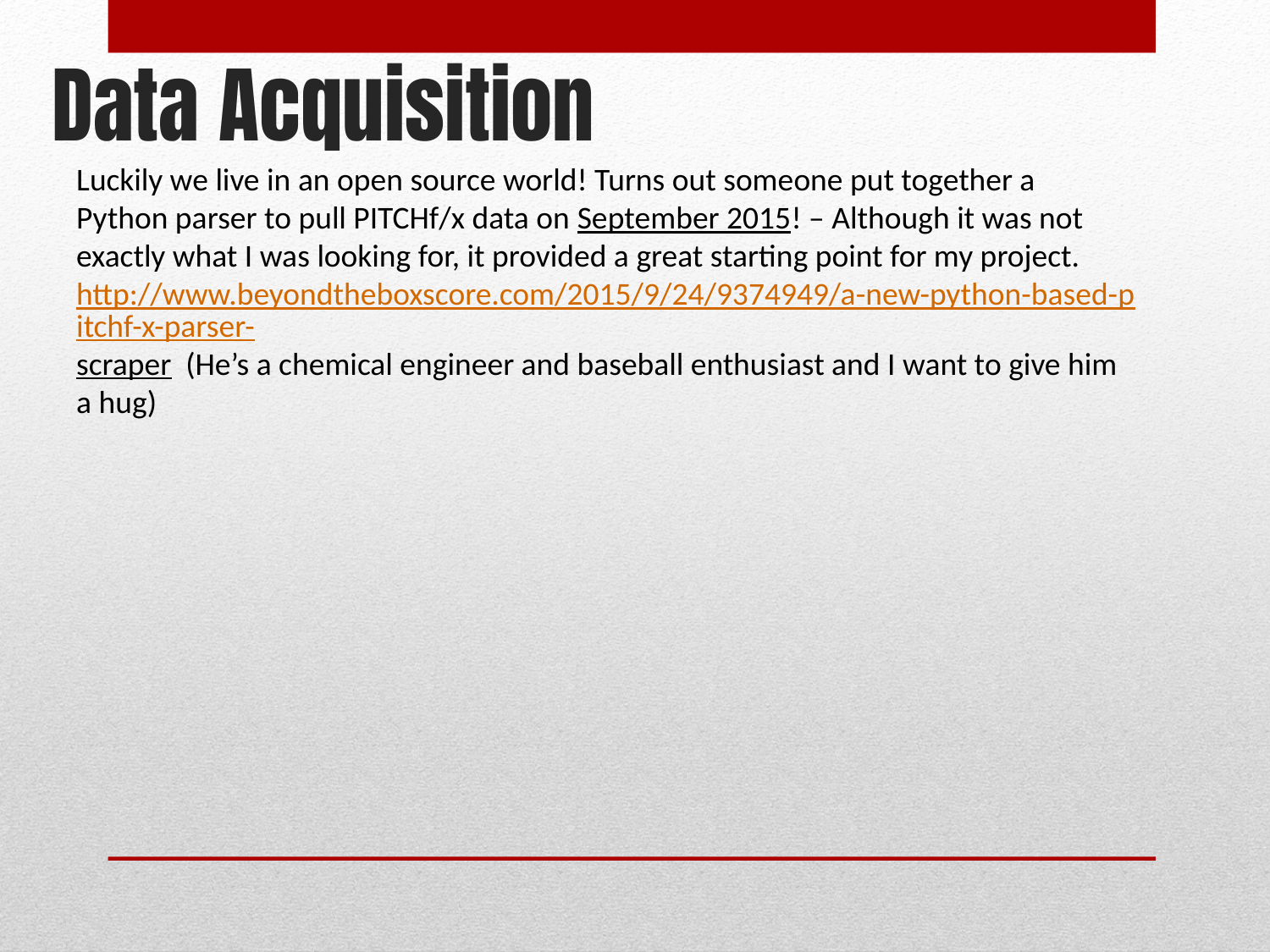

# Data Acquisition
Luckily we live in an open source world! Turns out someone put together a Python parser to pull PITCHf/x data on September 2015! – Although it was not exactly what I was looking for, it provided a great starting point for my project.
http://www.beyondtheboxscore.com/2015/9/24/9374949/a-new-python-based-pitchf-x-parser-scraper  (He’s a chemical engineer and baseball enthusiast and I want to give him a hug)